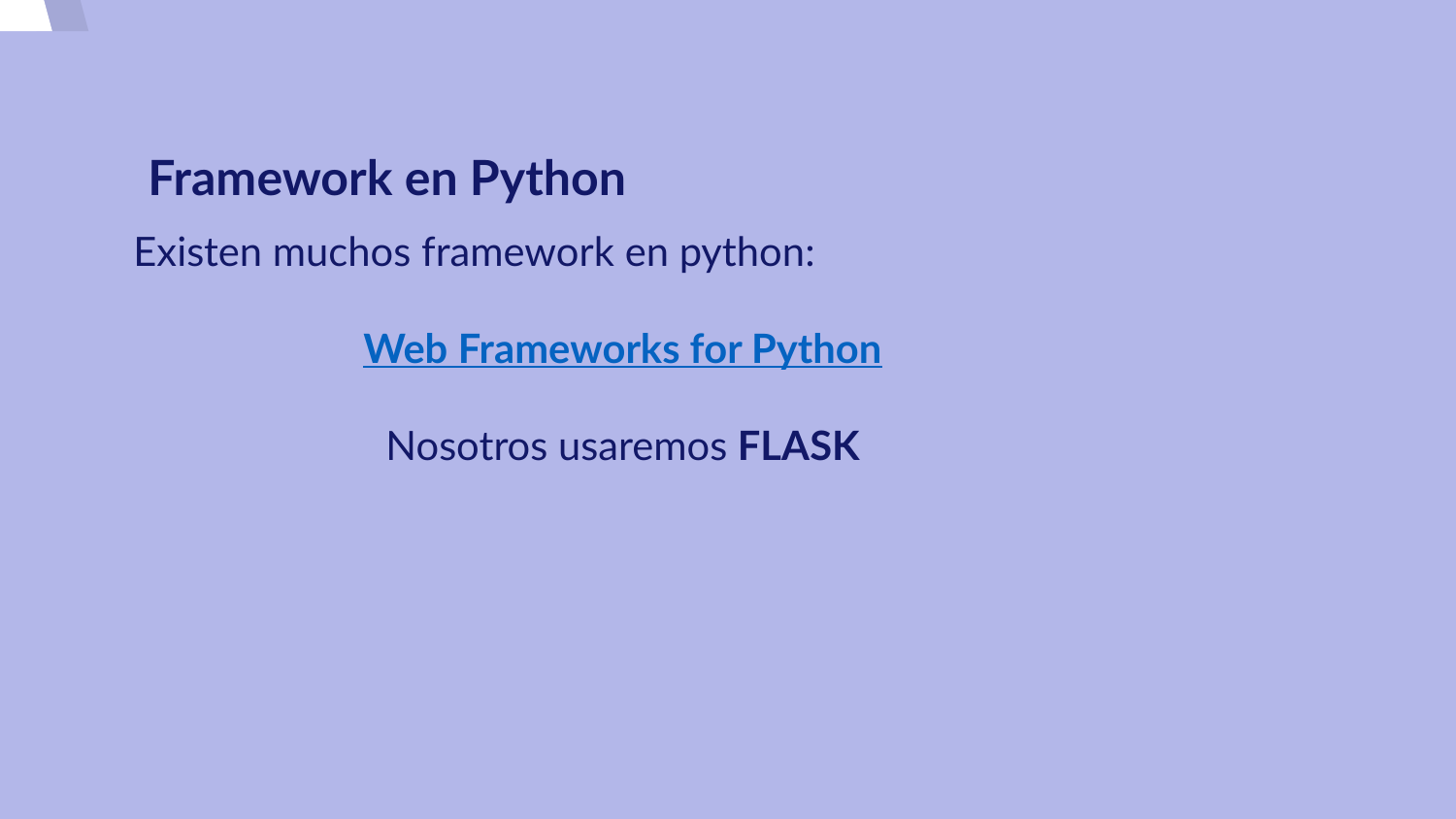

Framework en Python
Existen muchos framework en python:

Web Frameworks for Python

Nosotros usaremos FLASK